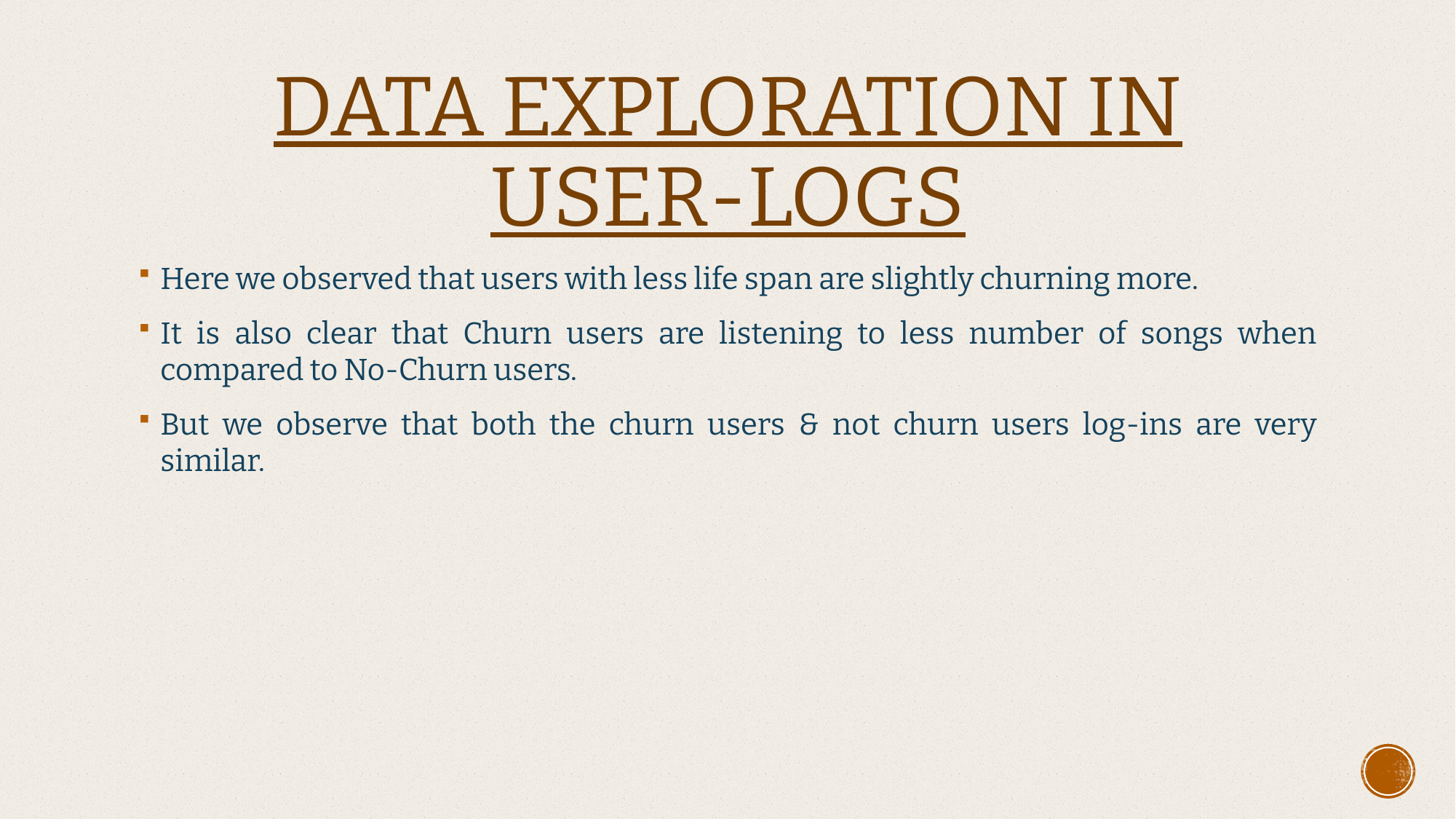

# Data Exploration in User-logs
Here we observed that users with less life span are slightly churning more.
It is also clear that Churn users are listening to less number of songs when compared to No-Churn users.
But we observe that both the churn users & not churn users log-ins are very similar.